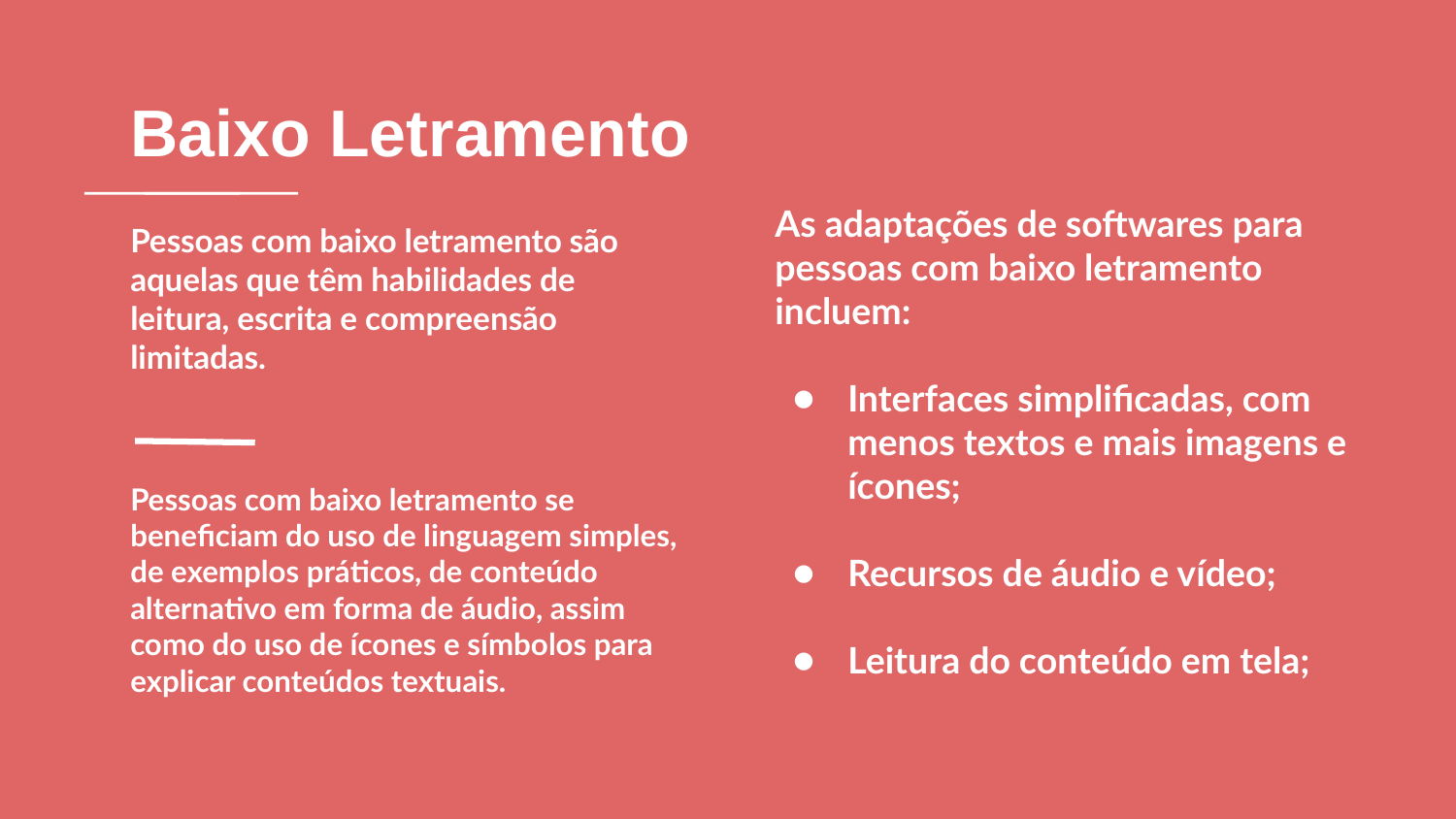

# Baixo Letramento
As adaptações de softwares para pessoas com baixo letramento incluem:

Interfaces simplificadas, com menos textos e mais imagens e ícones;
Recursos de áudio e vídeo;
Leitura do conteúdo em tela;
Pessoas com baixo letramento são aquelas que têm habilidades de leitura, escrita e compreensão limitadas.
Pessoas com baixo letramento se beneficiam do uso de linguagem simples, de exemplos práticos, de conteúdo alternativo em forma de áudio, assim como do uso de ícones e símbolos para explicar conteúdos textuais.